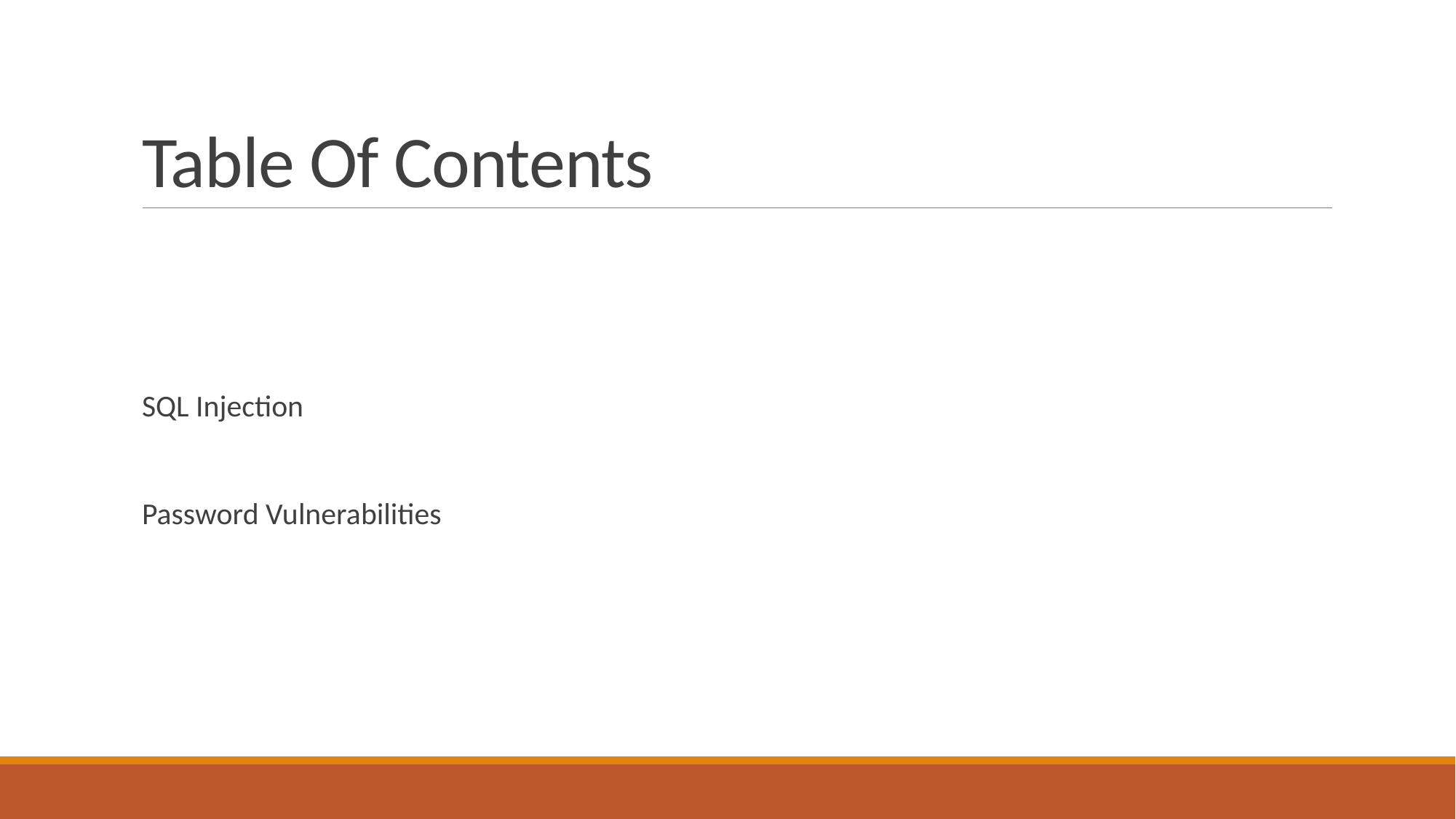

# Table Of Contents
SQL Injection

Password Vulnerabilities